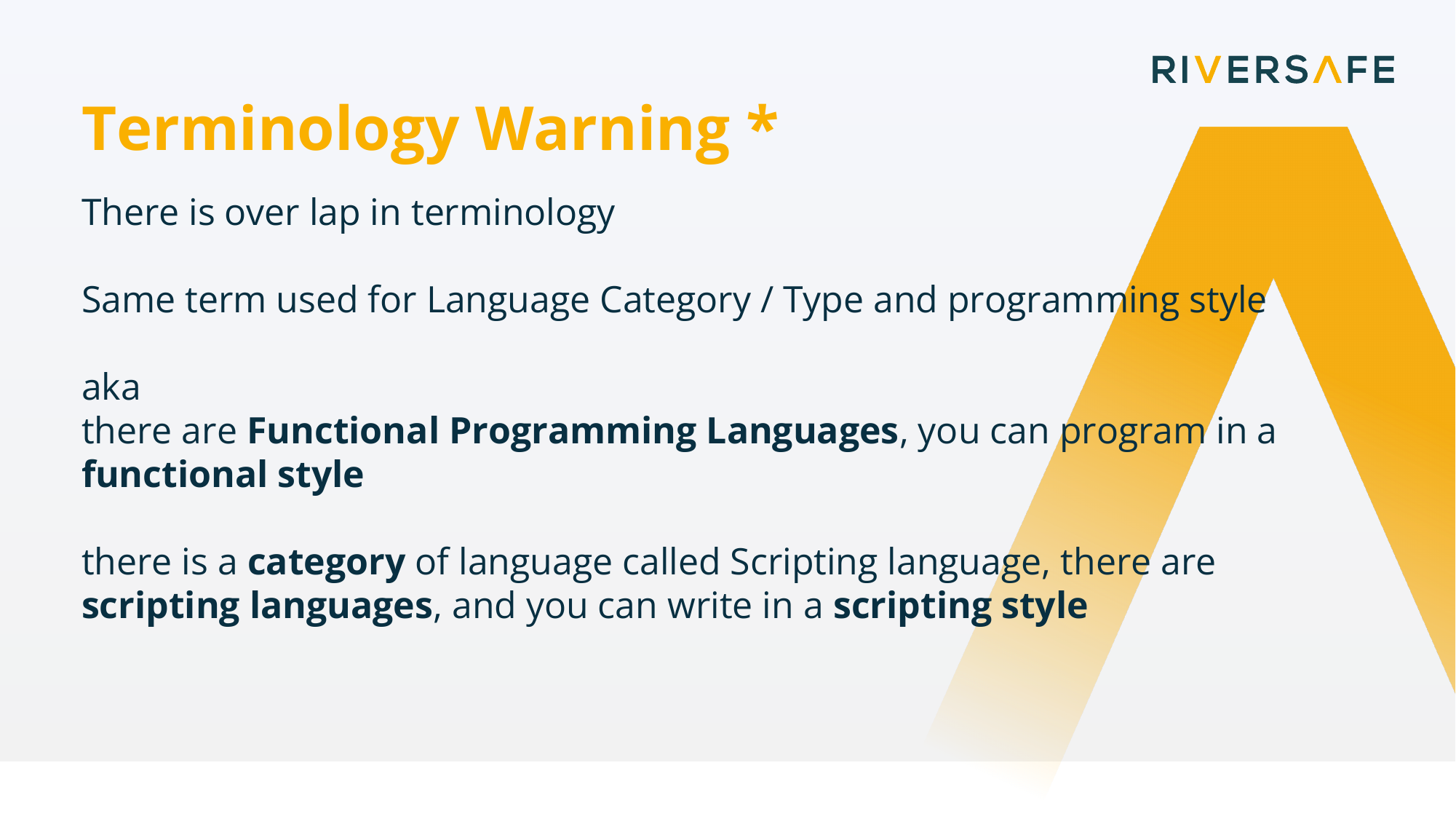

Terminology Warning *
There is over lap in terminology

Same term used for Language Category / Type and programming style
aka
there are Functional Programming Languages, you can program in a functional style
there is a category of language called Scripting language, there are scripting languages, and you can write in a scripting style